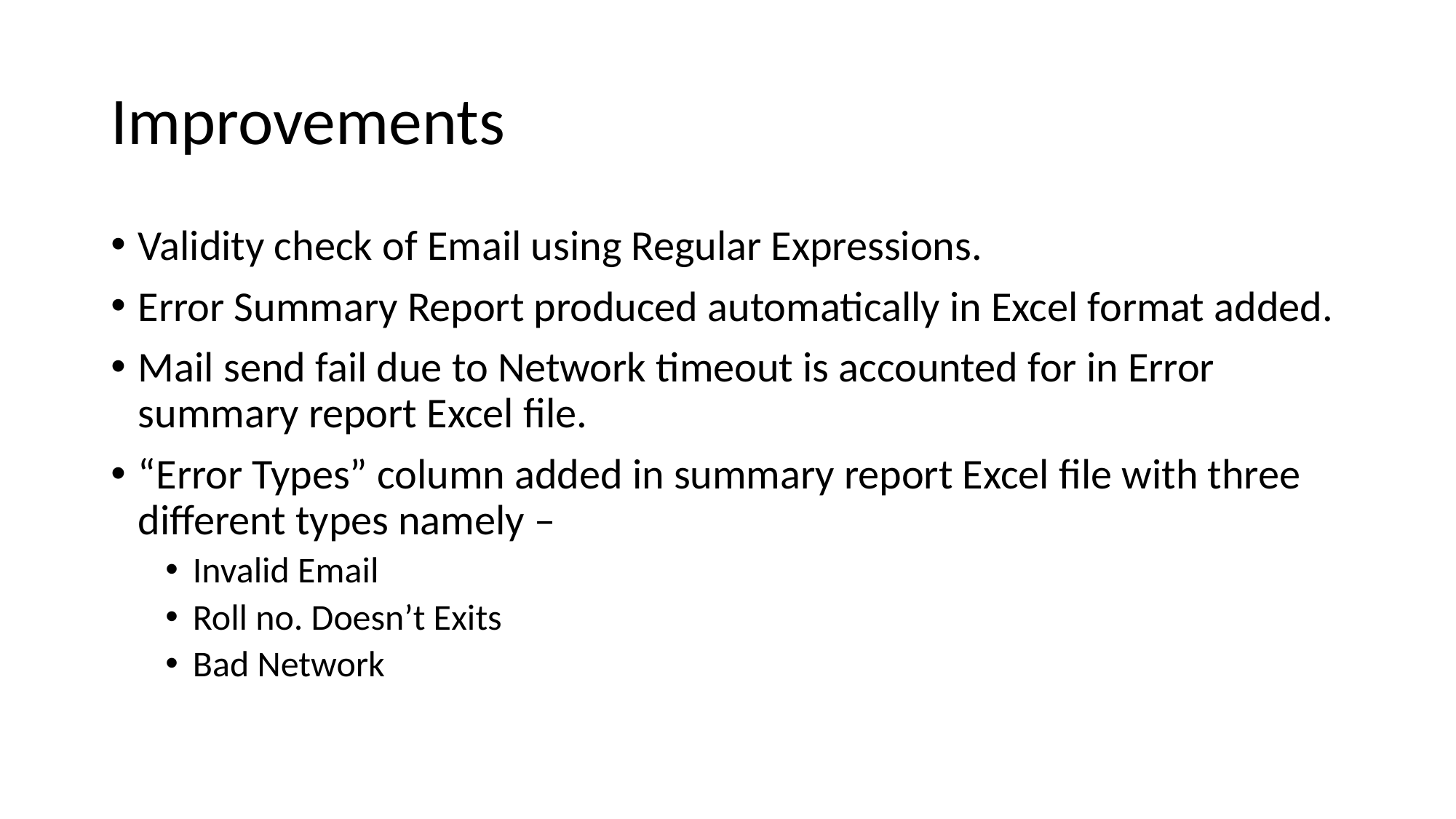

# Improvements
Validity check of Email using Regular Expressions.
Error Summary Report produced automatically in Excel format added.
Mail send fail due to Network timeout is accounted for in Error summary report Excel file.
“Error Types” column added in summary report Excel file with three different types namely –
Invalid Email
Roll no. Doesn’t Exits
Bad Network